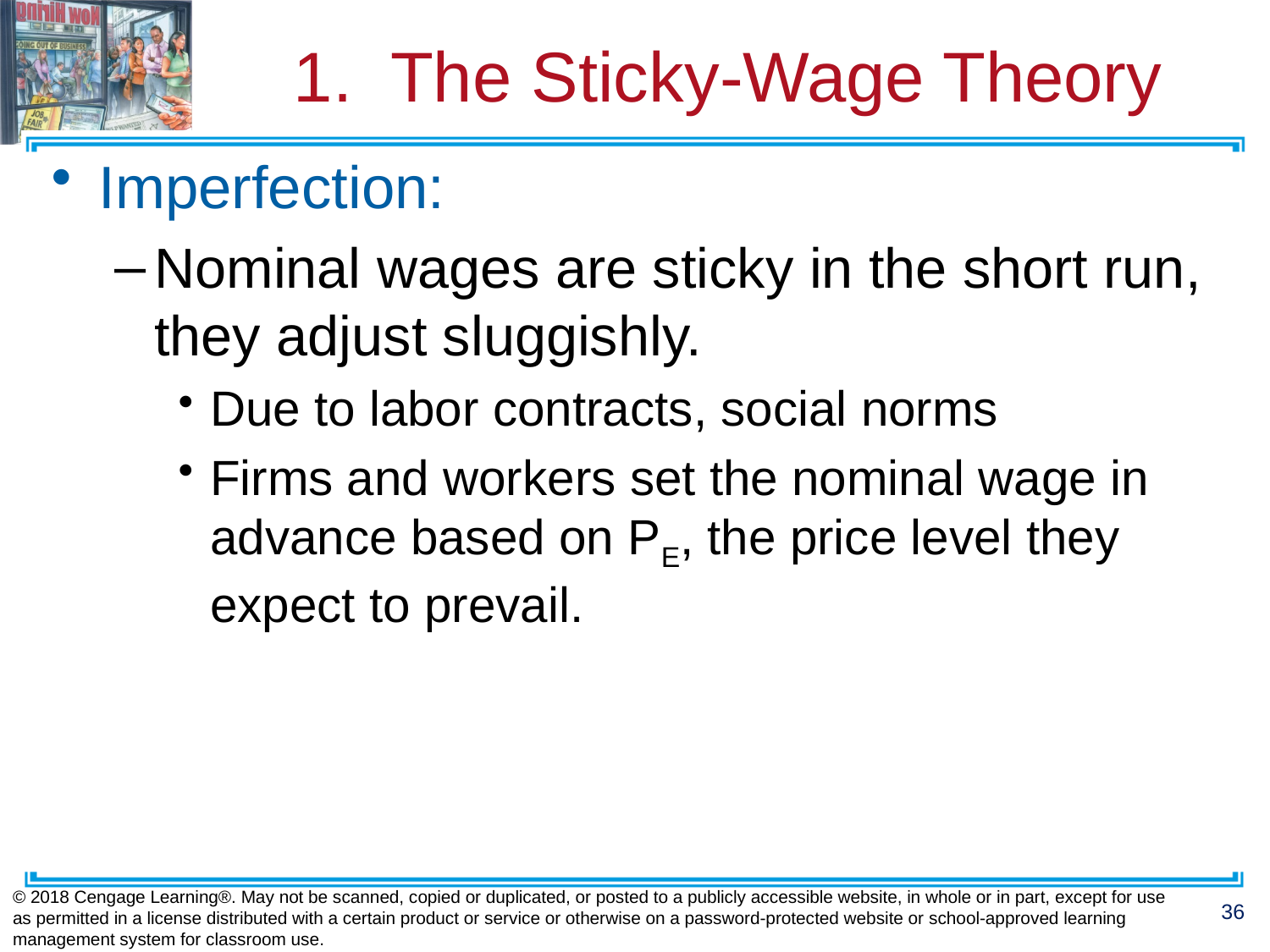

# 1.  The Sticky-Wage Theory
Imperfection:
Nominal wages are sticky in the short run,
they adjust sluggishly.
Due to labor contracts, social norms
Firms and workers set the nominal wage in advance based on PE, the price level they expect to prevail.
© 2018 Cengage Learning®. May not be scanned, copied or duplicated, or posted to a publicly accessible website, in whole or in part, except for use as permitted in a license distributed with a certain product or service or otherwise on a password-protected website or school-approved learning management system for classroom use.
36